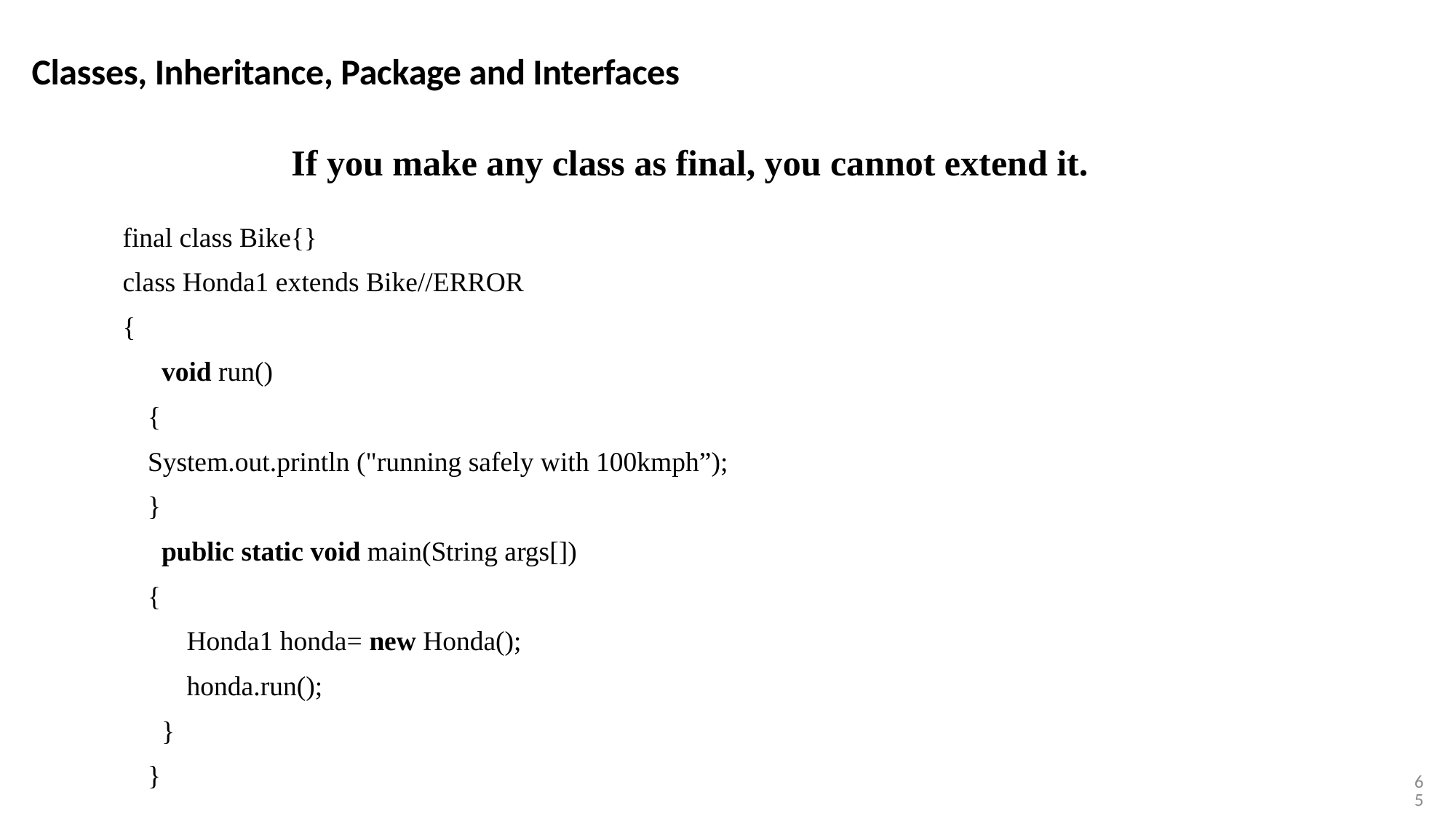

Classes, Inheritance, Package and Interfaces
If you make any class as final, you cannot extend it.
final class Bike{}
class Honda1 extends Bike//ERROR
{
  void run()
{
System.out.println ("running safely with 100kmph”);
}
  public static void main(String args[])
{
  Honda1 honda= new Honda();
  honda.run();
  }
}
65